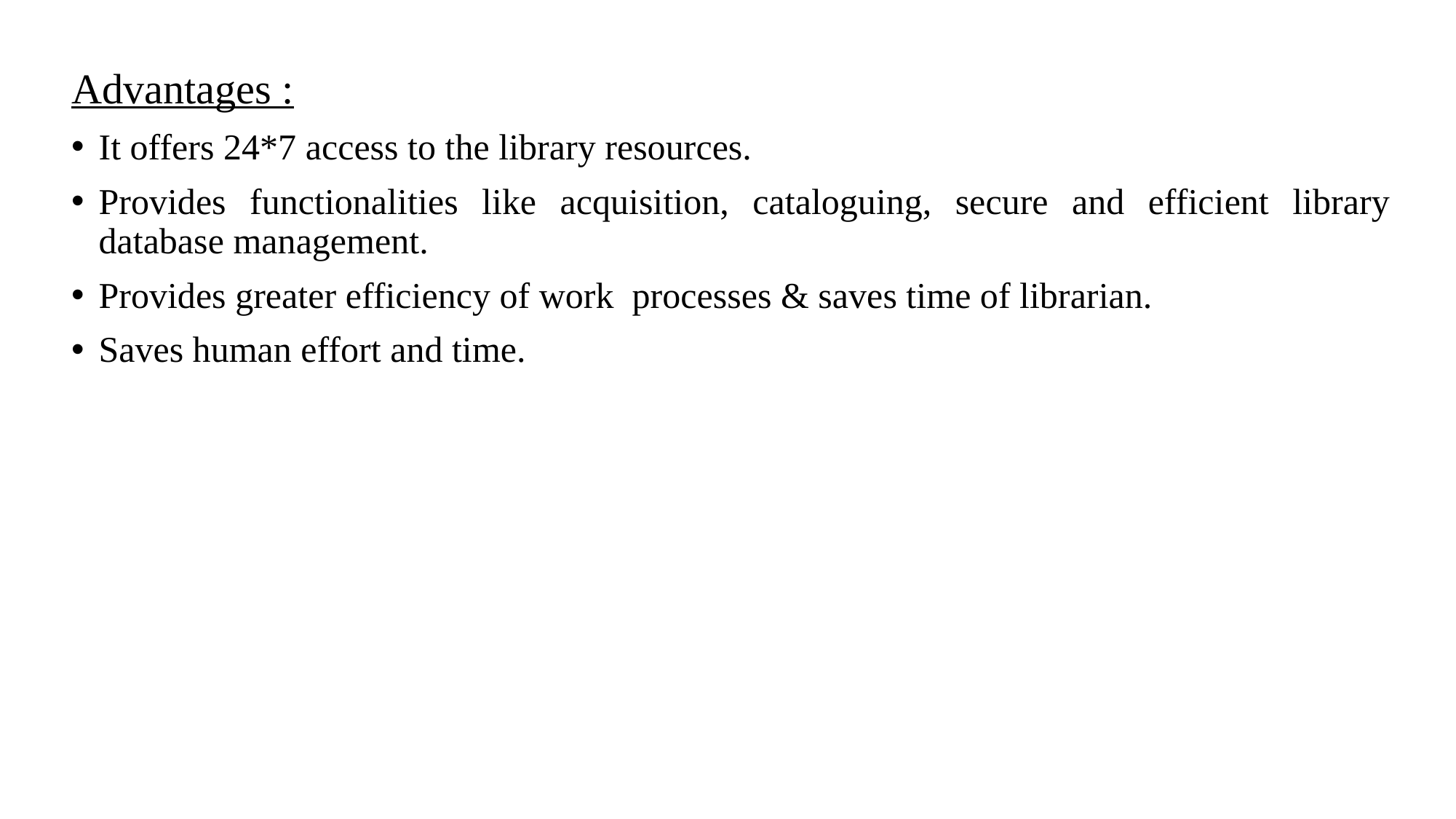

Advantages :
It offers 24*7 access to the library resources.
Provides functionalities like acquisition, cataloguing, secure and efficient library database management.
Provides greater efficiency of work  processes & saves time of librarian.
Saves human effort and time.